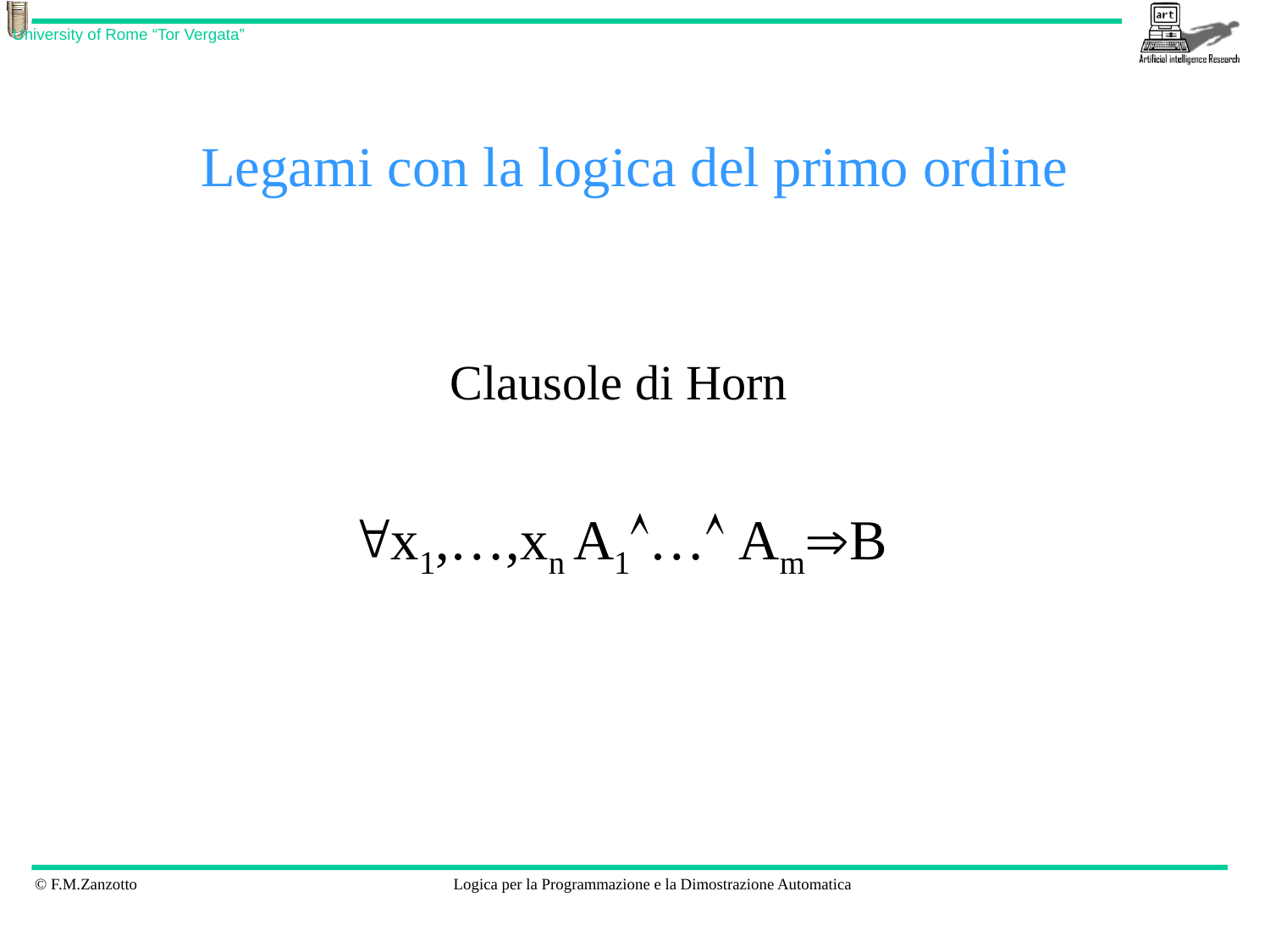

# Legami con la logica del primo ordine

Clausole di Horn
∀x1,…,xn A1∧…∧ Am⇒B